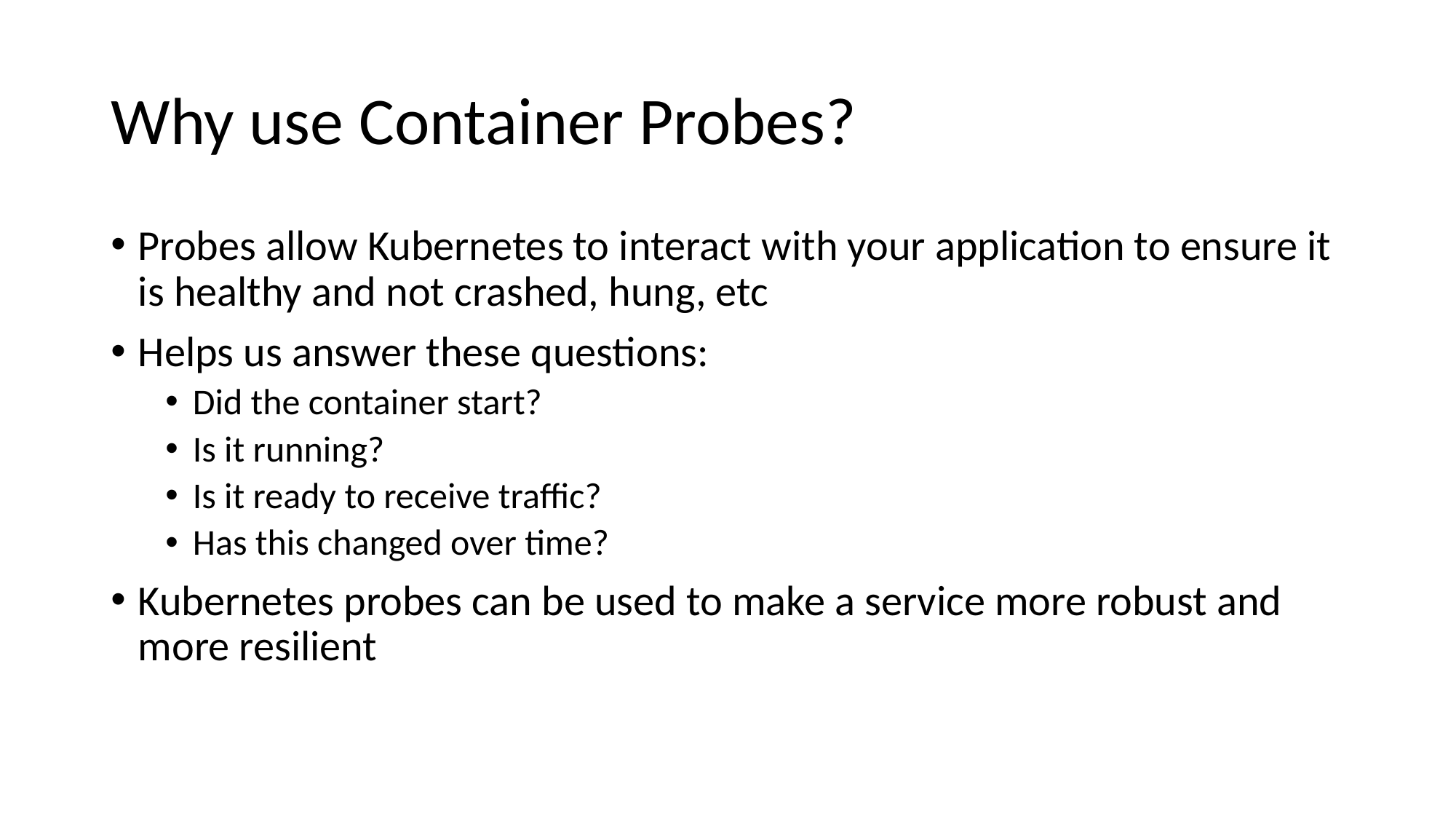

# Why use Container Probes?
Probes allow Kubernetes to interact with your application to ensure it is healthy and not crashed, hung, etc
Helps us answer these questions:
Did the container start?
Is it running?
Is it ready to receive traffic?
Has this changed over time?
Kubernetes probes can be used to make a service more robust and more resilient